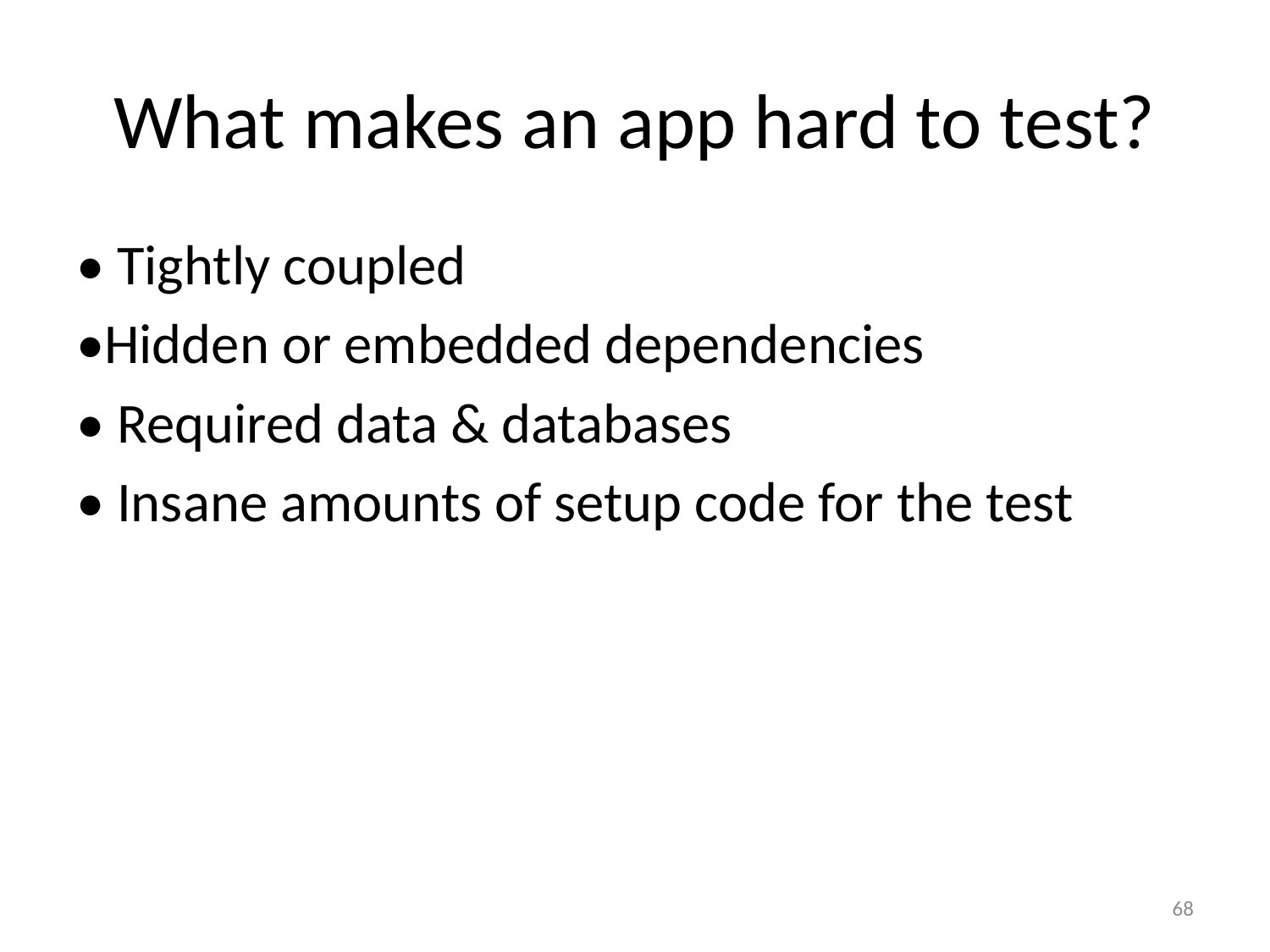

# What makes an app hard to test?
• Tightly coupled
•Hidden or embedded dependencies
• Required data & databases
• Insane amounts of setup code for the test
68